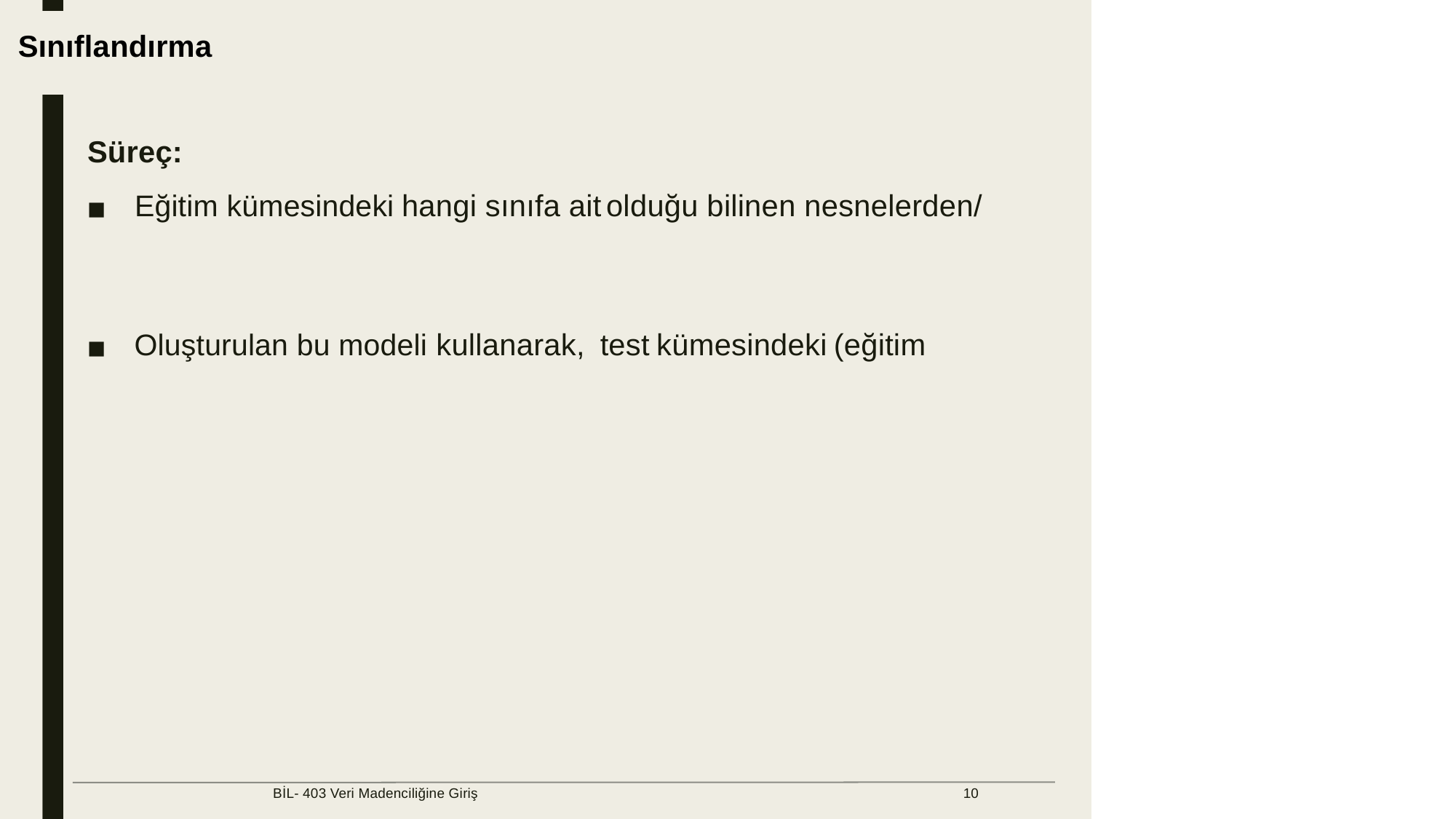

Veri Yapısı Nedir?
Sınıflandırma
Süreç:
Eğitim kümesindeki
hangi sınıfa ait
olduğu bilinen nesnelerden/
■
Oluşturulan bu modeli
kullanarak,
 test
kümesindeki
(eğitim
■

BİL- 403 Veri Madenciliğine Giriş
10